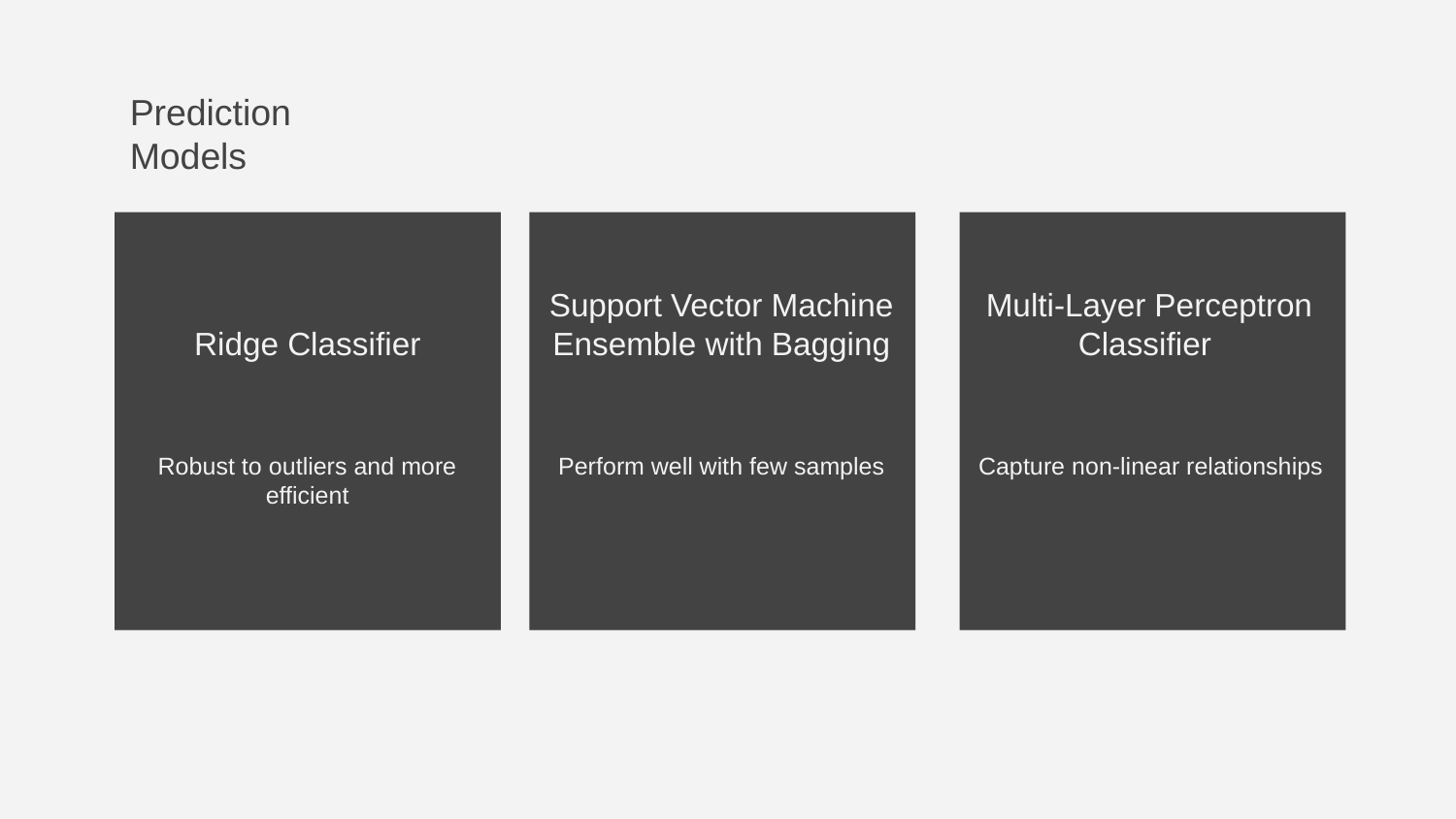

# Prediction Models

Ridge Classifier
Support Vector Machine Ensemble with Bagging
Multi-Layer Perceptron Classifier
Robust to outliers and more efficient
Perform well with few samples
Capture non-linear relationships